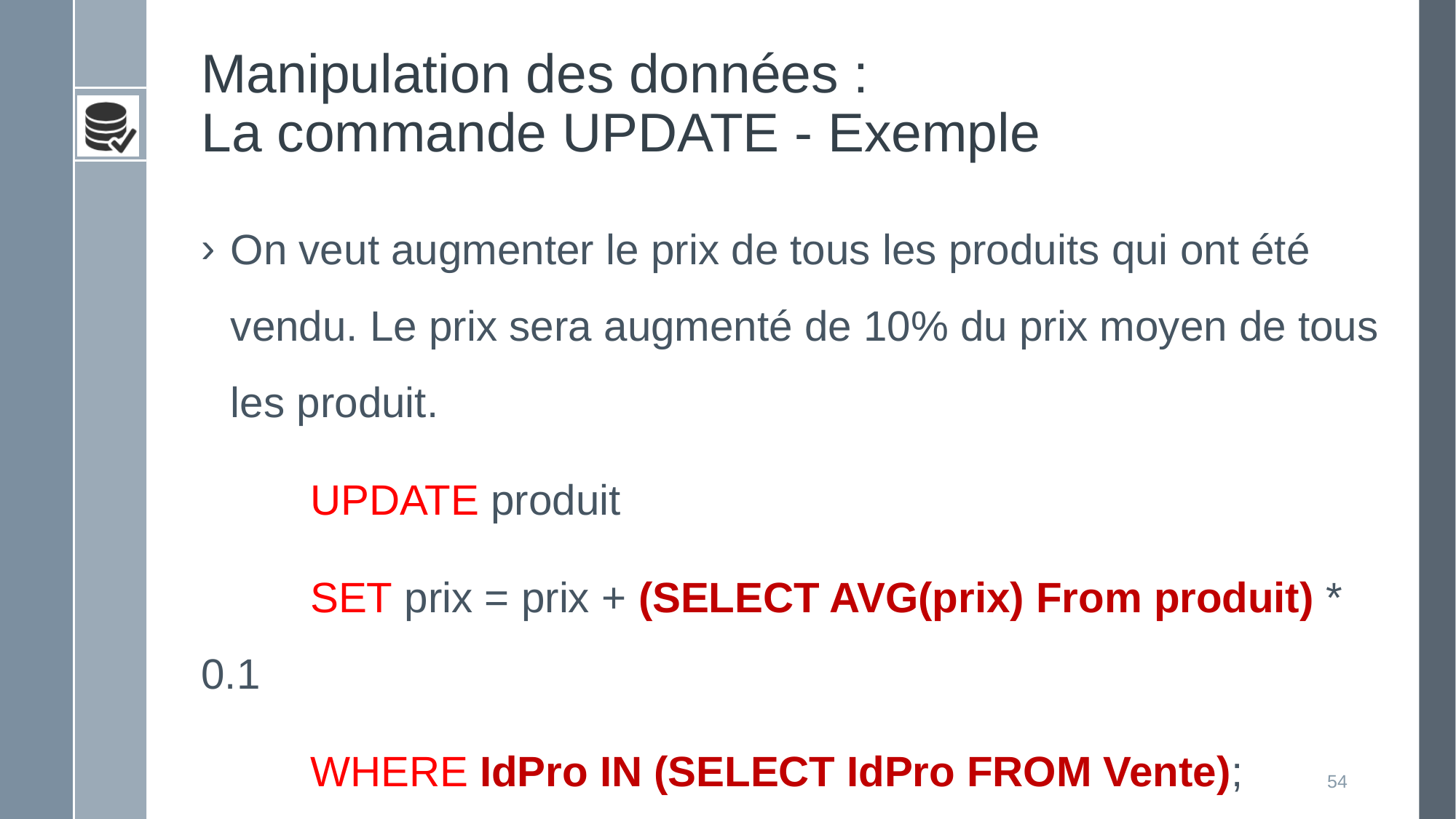

# Manipulation des données : La commande UPDATE - Exemple
On veut augmenter le prix de tous les produits qui ont été vendu. Le prix sera augmenté de 10% du prix moyen de tous les produit.
	UPDATE produit
	SET prix = prix + (SELECT AVG(prix) From produit) * 0.1
	WHERE IdPro IN (SELECT IdPro FROM Vente);

54